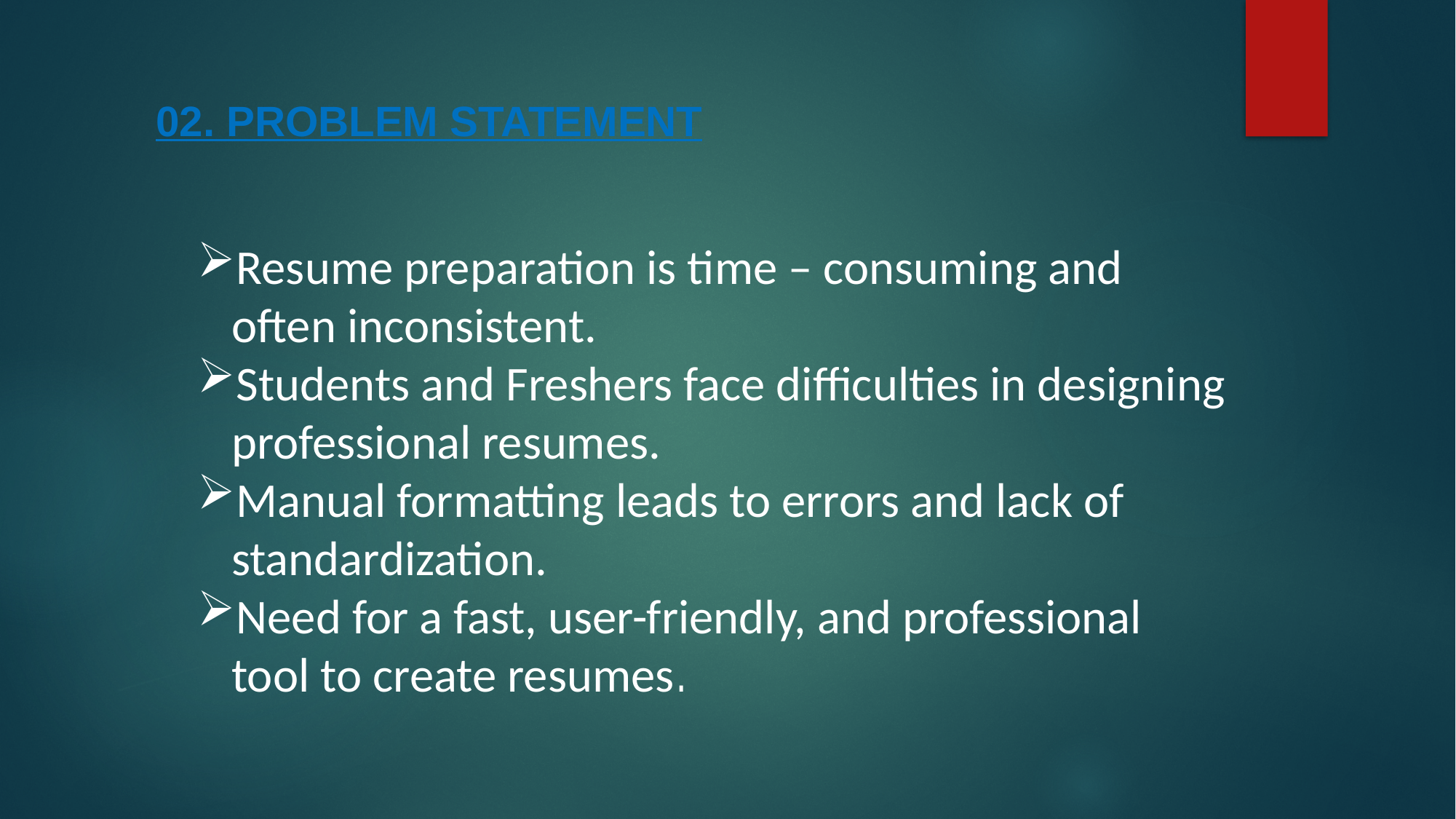

02. PROBLEM STATEMENT
Resume preparation is time – consuming and often inconsistent.
Students and Freshers face difficulties in designing professional resumes.
Manual formatting leads to errors and lack of standardization.
Need for a fast, user-friendly, and professional tool to create resumes.